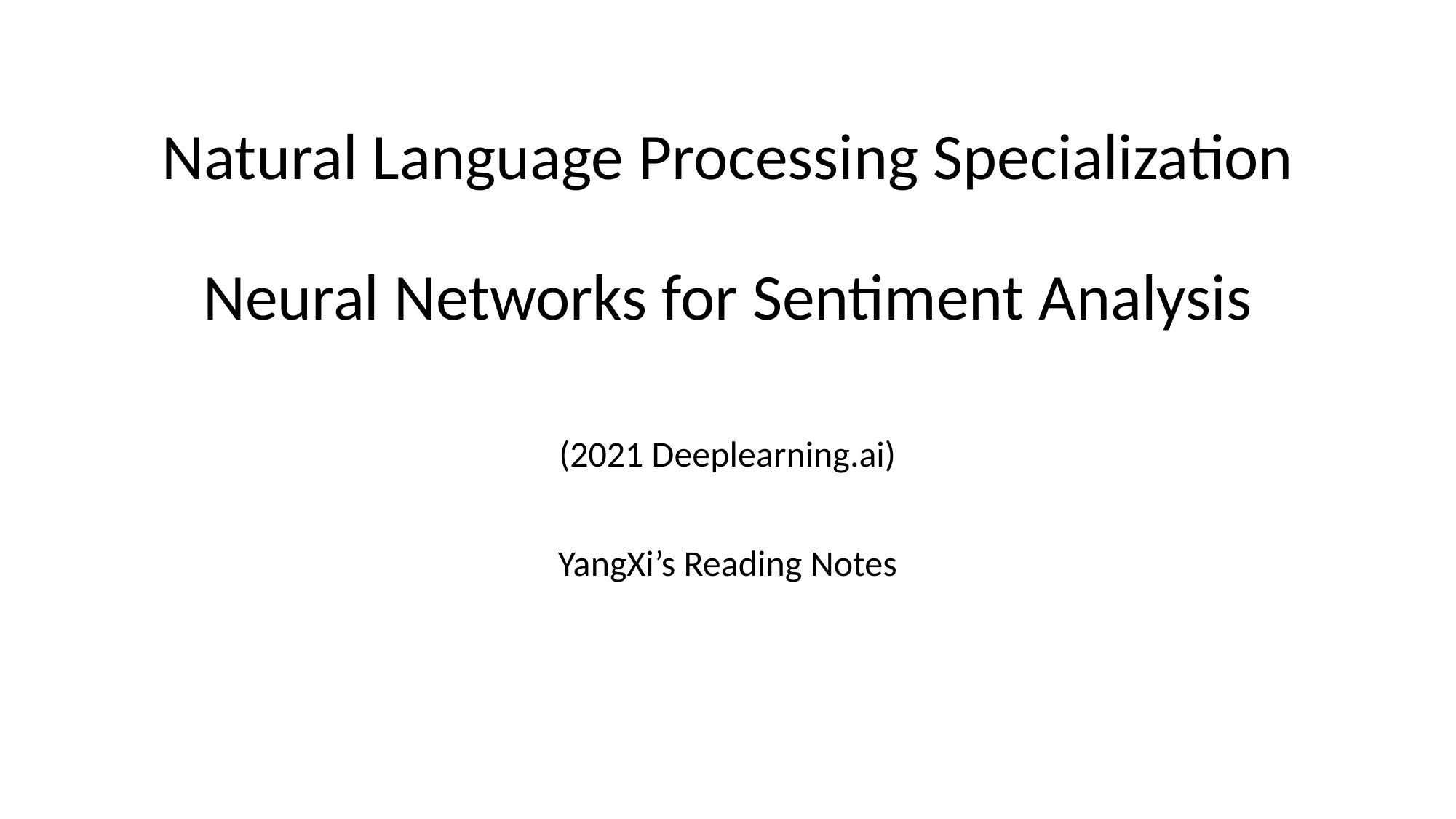

# Natural Language Processing Specialization Neural Networks for Sentiment Analysis
(2021 Deeplearning.ai)

YangXi’s Reading Notes